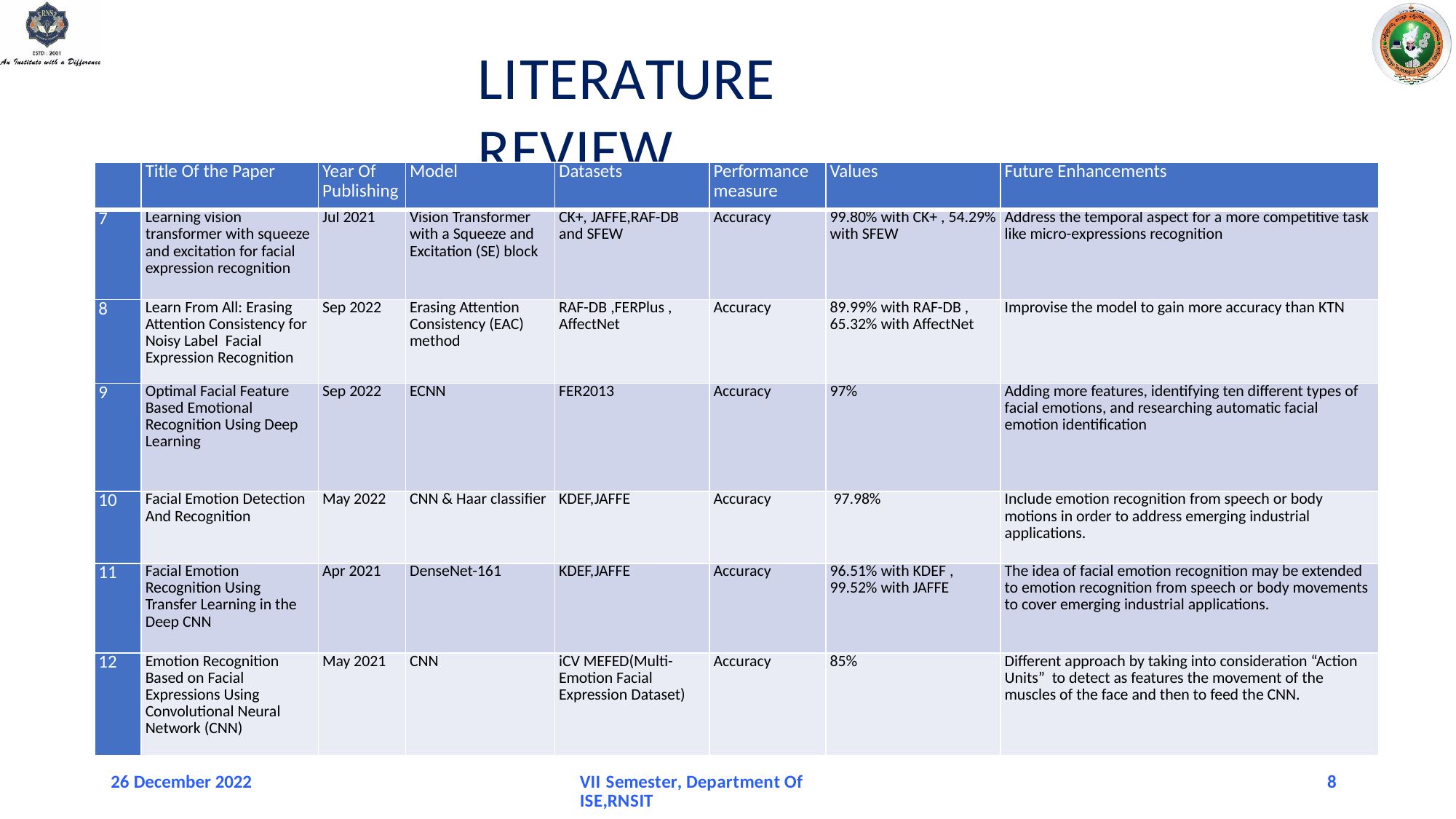

# LITERATURE REVIEW
|  | Title Of the Paper | Year Of Publishing | Model | Datasets | Performance measure | Values | Future Enhancements |
| --- | --- | --- | --- | --- | --- | --- | --- |
| 7 | Learning vision transformer with squeeze and excitation for facial expression recognition | Jul 2021 | Vision Transformer with a Squeeze and Excitation (SE) block | CK+, JAFFE,RAF-DB and SFEW | Accuracy | 99.80% with CK+ , 54.29% with SFEW | Address the temporal aspect for a more competitive task like micro-expressions recognition |
| 8 | Learn From All: Erasing Attention Consistency for Noisy Label Facial Expression Recognition | Sep 2022 | Erasing Attention Consistency (EAC) method | RAF-DB ,FERPlus , AffectNet | Accuracy | 89.99% with RAF-DB , 65.32% with AffectNet | Improvise the model to gain more accuracy than KTN |
| 9 | Optimal Facial Feature Based Emotional Recognition Using Deep Learning | Sep 2022 | ECNN | FER2013 | Accuracy | 97% | Adding more features, identifying ten different types of facial emotions, and researching automatic facial emotion identification |
| 10 | Facial Emotion Detection And Recognition | May 2022 | CNN & Haar classifier | KDEF,JAFFE | Accuracy | 97.98% | Include emotion recognition from speech or body motions in order to address emerging industrial applications. |
| 11 | Facial Emotion Recognition Using Transfer Learning in the Deep CNN | Apr 2021 | DenseNet-161 | KDEF,JAFFE | Accuracy | 96.51% with KDEF , 99.52% with JAFFE | The idea of facial emotion recognition may be extended to emotion recognition from speech or body movements to cover emerging industrial applications. |
| 12 | Emotion Recognition Based on Facial Expressions Using Convolutional Neural Network (CNN) | May 2021 | CNN | iCV MEFED(Multi-Emotion Facial Expression Dataset) | Accuracy | 85% | Different approach by taking into consideration “Action Units” to detect as features the movement of the muscles of the face and then to feed the CNN. |
26 December 2022
VII Semester, Department Of ISE,RNSIT
8